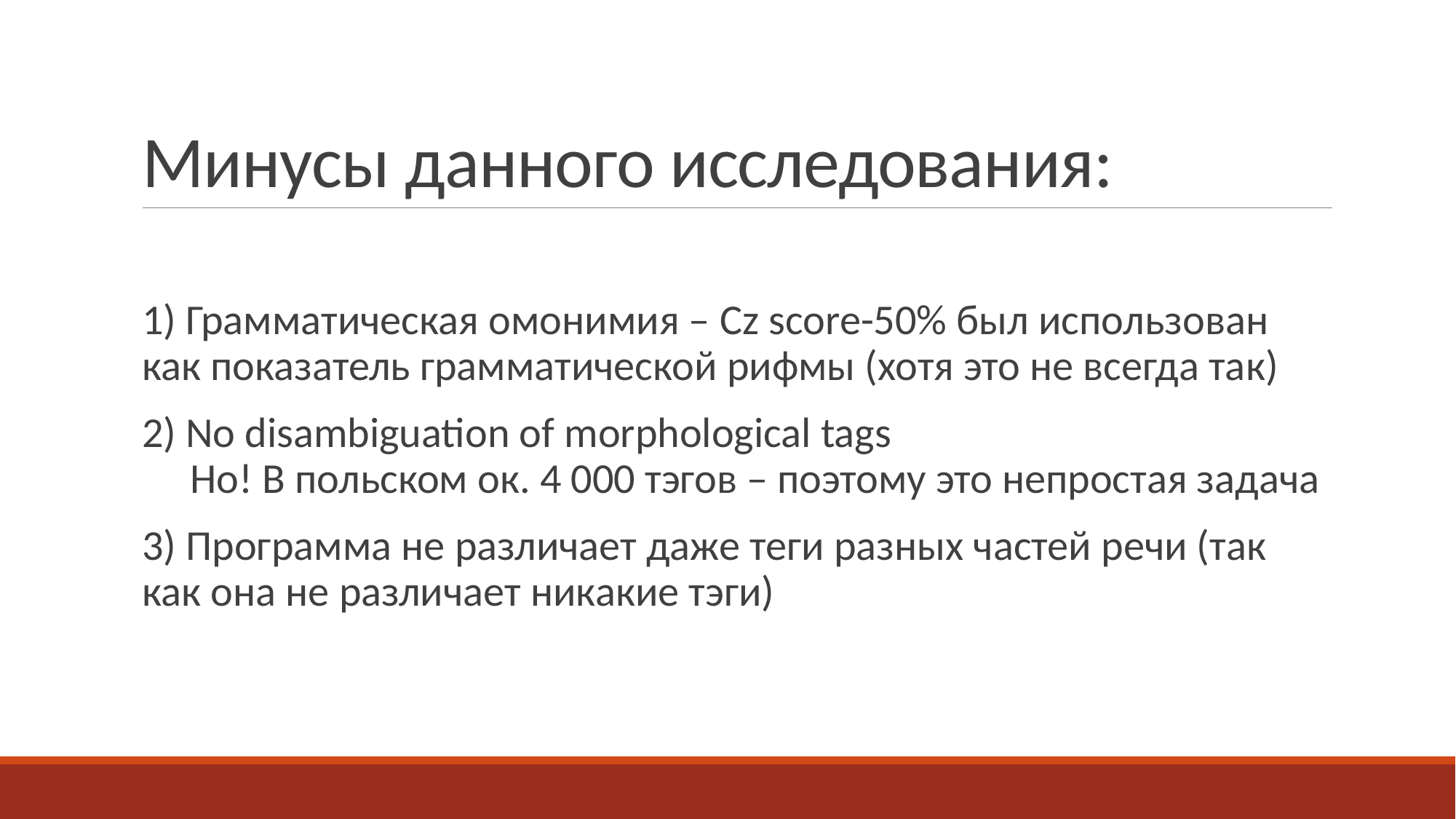

# Минусы данного исследования:

1) Грамматическая омонимия – Cz score-50% был использован как показатель грамматической рифмы (хотя это не всегда так)
2) No disambiguation of morphological tags
     Но! В польском ок. 4 000 тэгов – поэтому это непростая задача
3) Программа не различает даже теги разных частей речи (так как она не различает никакие тэги)